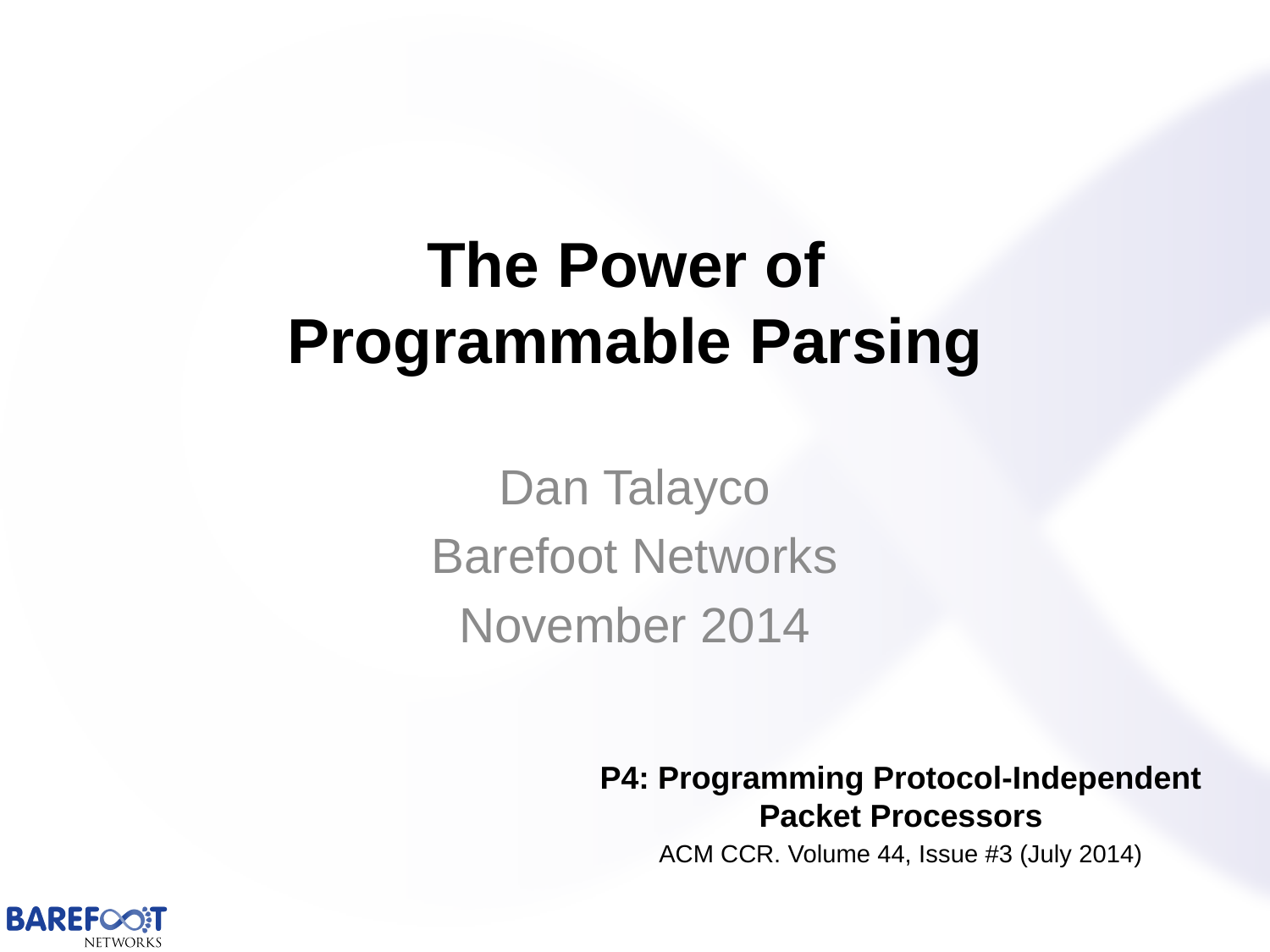

# The Power of Programmable Parsing
Dan Talayco
Barefoot Networks
November 2014
P4: Programming Protocol-Independent Packet Processors
ACM CCR. Volume 44, Issue #3 (July 2014)